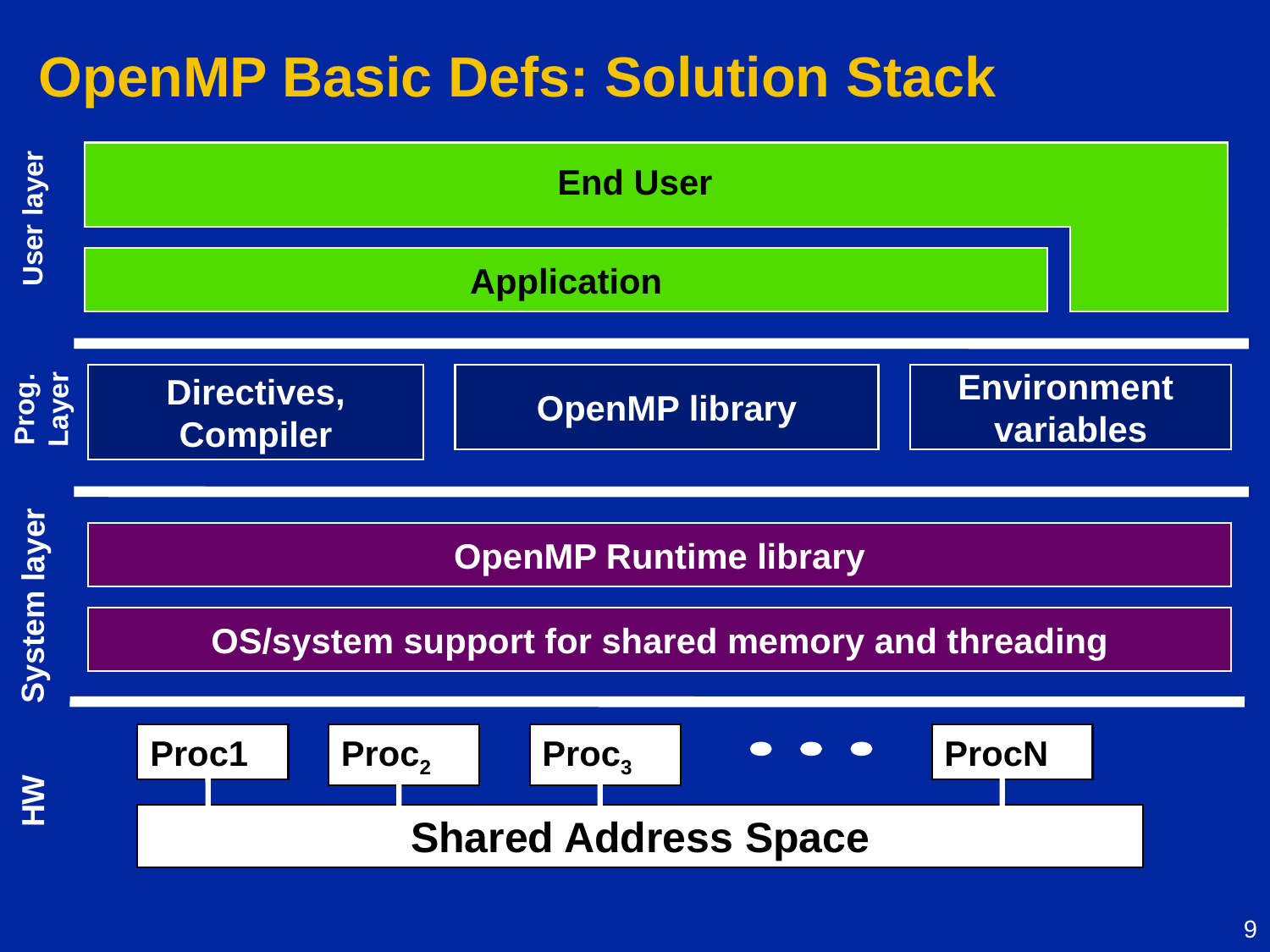

# OpenMP Basic Defs: Solution Stack

End User
User layer
Application

Directives,
Compiler
OpenMP library
Environment
variables
Prog. Layer

OpenMP Runtime library
System layer
OS/system support for shared memory and threading

Proc1
Proc2
Proc3
ProcN

Shared Address Space
HW
9